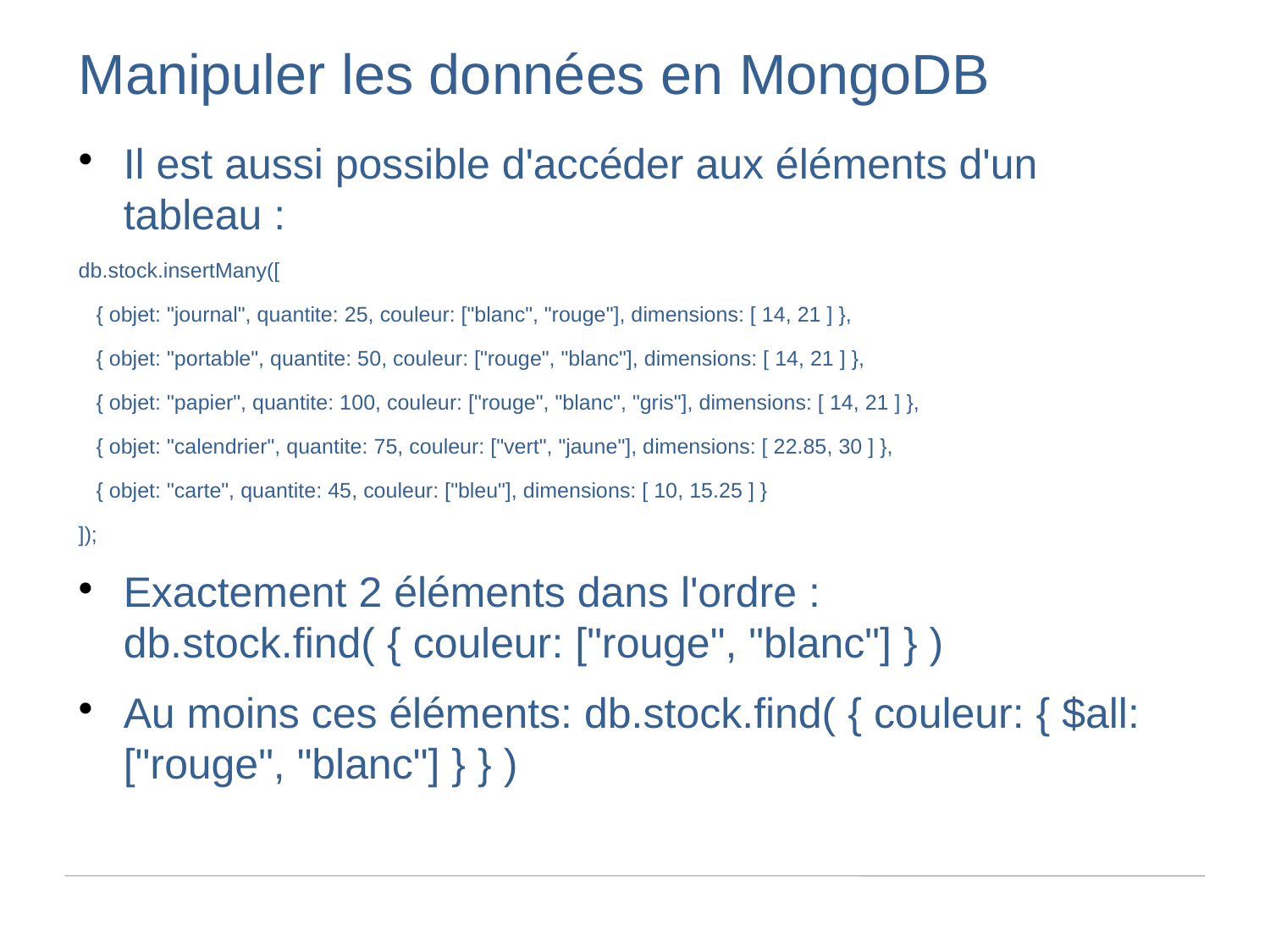

Manipuler les données en MongoDB

Il est aussi possible d'accéder aux éléments d'un tableau :
db.stock.insertMany([
   { objet: "journal", quantite: 25, couleur: ["blanc", "rouge"], dimensions: [ 14, 21 ] },
   { objet: "portable", quantite: 50, couleur: ["rouge", "blanc"], dimensions: [ 14, 21 ] },
   { objet: "papier", quantite: 100, couleur: ["rouge", "blanc", "gris"], dimensions: [ 14, 21 ] },
   { objet: "calendrier", quantite: 75, couleur: ["vert", "jaune"], dimensions: [ 22.85, 30 ] },
   { objet: "carte", quantite: 45, couleur: ["bleu"], dimensions: [ 10, 15.25 ] }
]);
Exactement 2 éléments dans l'ordre : db.stock.find( { couleur: ["rouge", "blanc"] } )
Au moins ces éléments: db.stock.find( { couleur: { $all: ["rouge", "blanc"] } } )